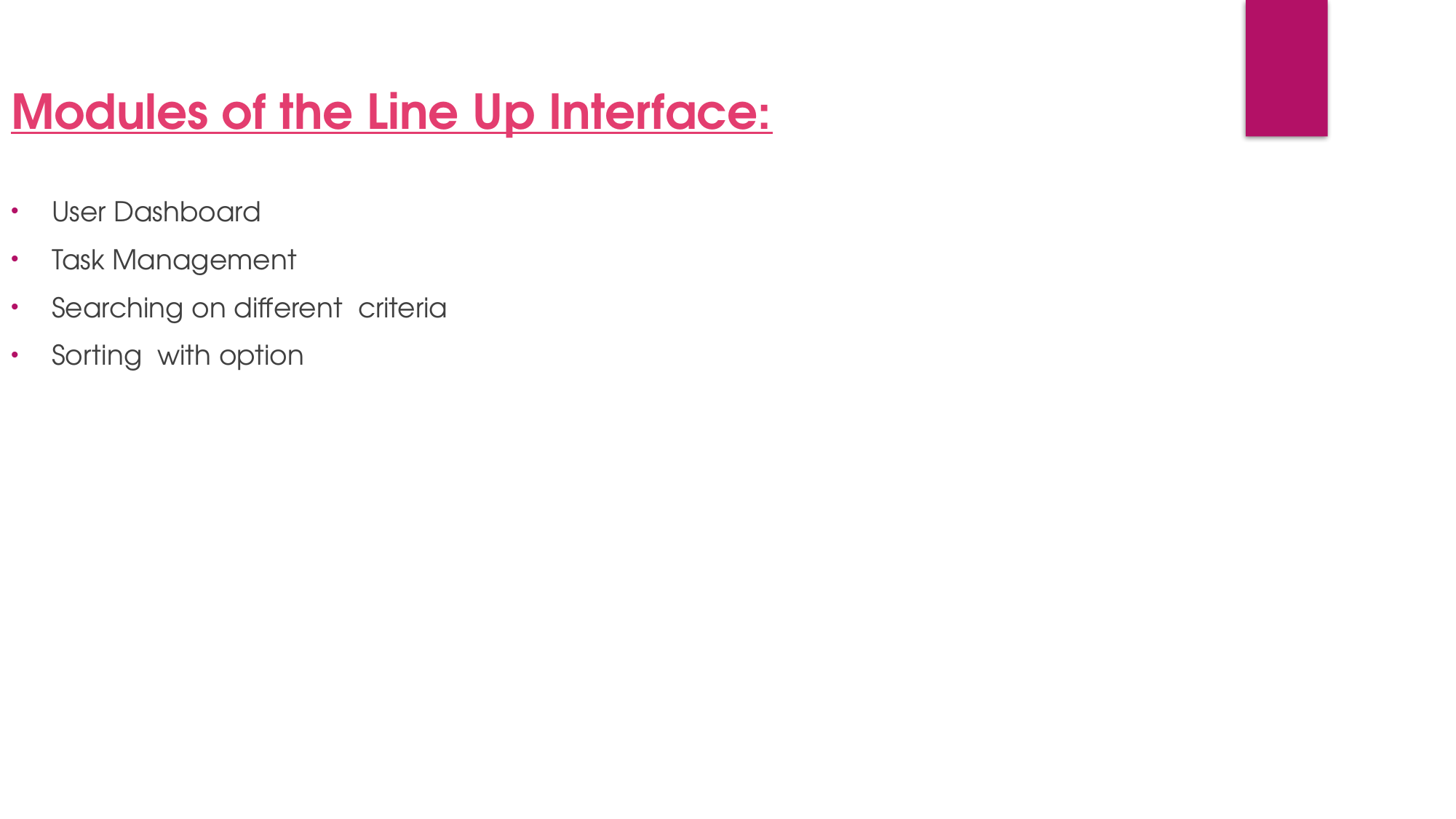

Modules of the Line Up Interface:
User Dashboard
Task Management
Searching on different  criteria
Sorting  with option